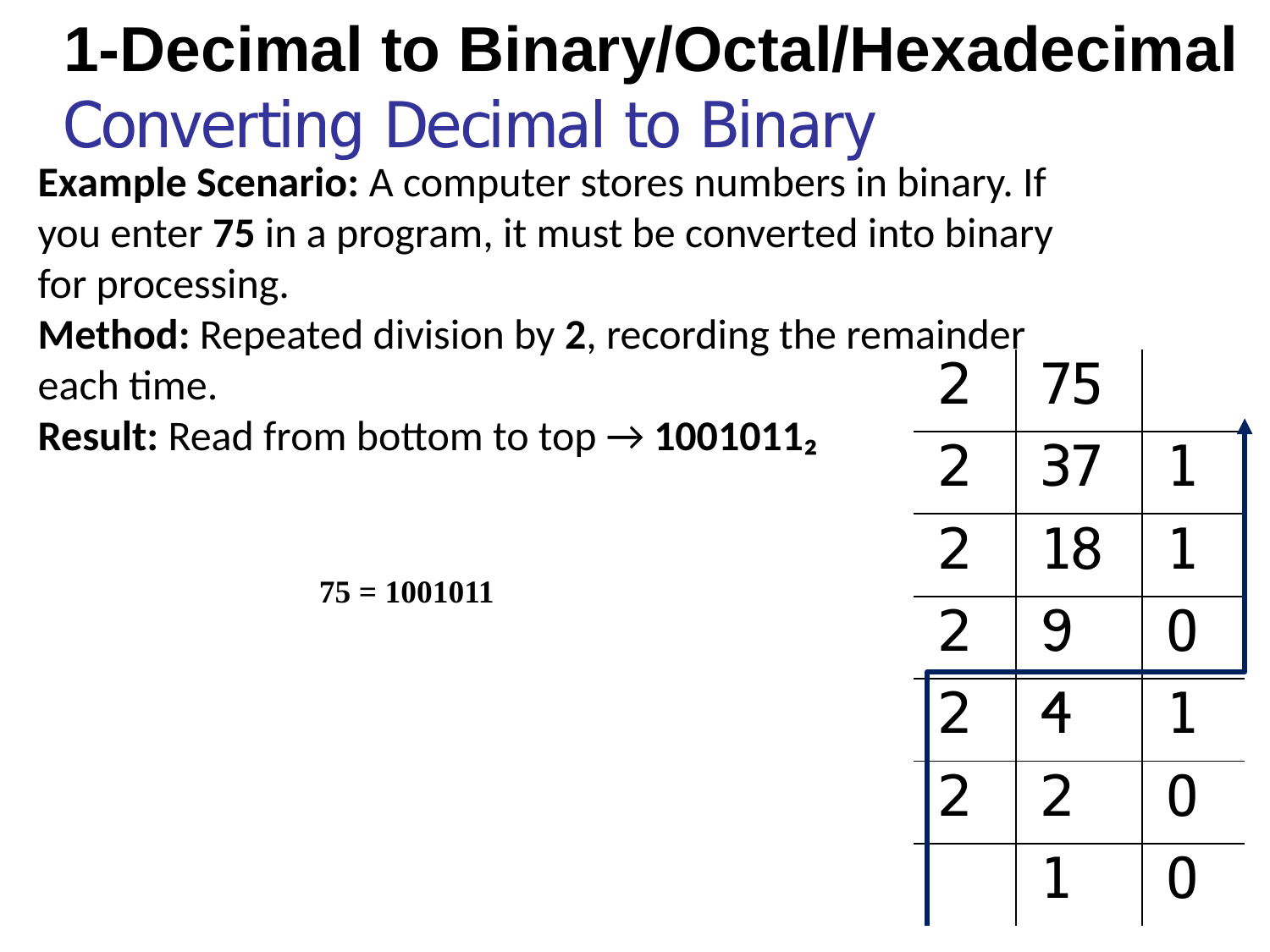

1-Decimal to Binary/Octal/Hexadecimal
Converting Decimal to Binary
Example Scenario: A computer stores numbers in binary. If you enter 75 in a program, it must be converted into binary for processing.
Method: Repeated division by 2, recording the remainder each time.
Result: Read from bottom to top → 1001011₂

| 2 | 75 |  |
| --- | --- | --- |
| 2 | 37 | 1 |
| 2 | 18 | 1 |
| 2 | 9 | 0 |
| 2 | 4 | 1 |
| 2 | 2 | 0 |
|  | 1 | 0 |
75 = 1001011